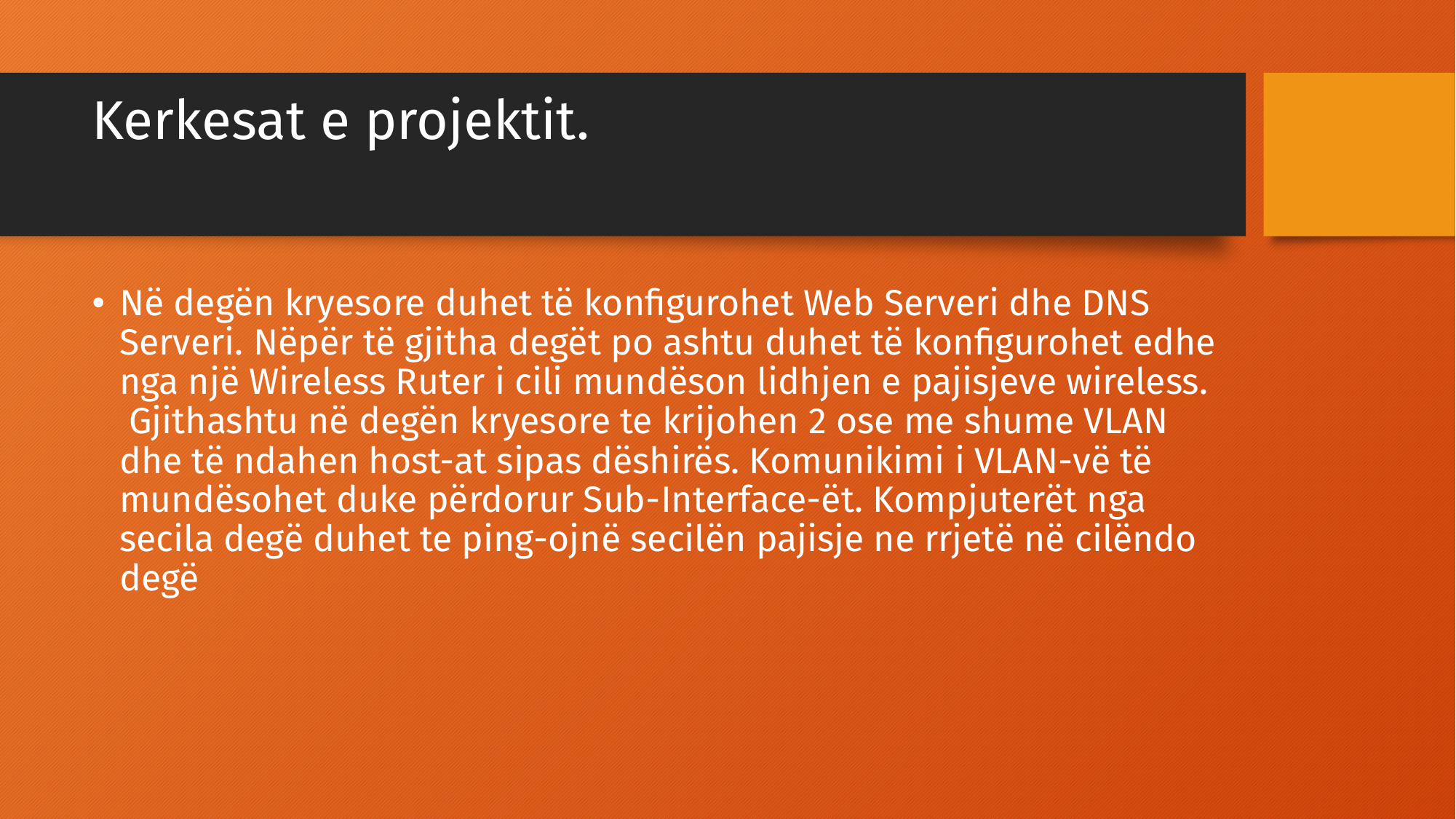

# Kerkesat e projektit.
Në degën kryesore duhet të konfigurohet Web Serveri dhe DNS Serveri. Nëpër të gjitha degët po ashtu duhet të konfigurohet edhe nga një Wireless Ruter i cili mundëson lidhjen e pajisjeve wireless.  Gjithashtu në degën kryesore te krijohen 2 ose me shume VLAN dhe të ndahen host-at sipas dëshirës. Komunikimi i VLAN-vë të mundësohet duke përdorur Sub-Interface-ët. Kompjuterët nga secila degë duhet te ping-ojnë secilën pajisje ne rrjetë në cilëndo degë